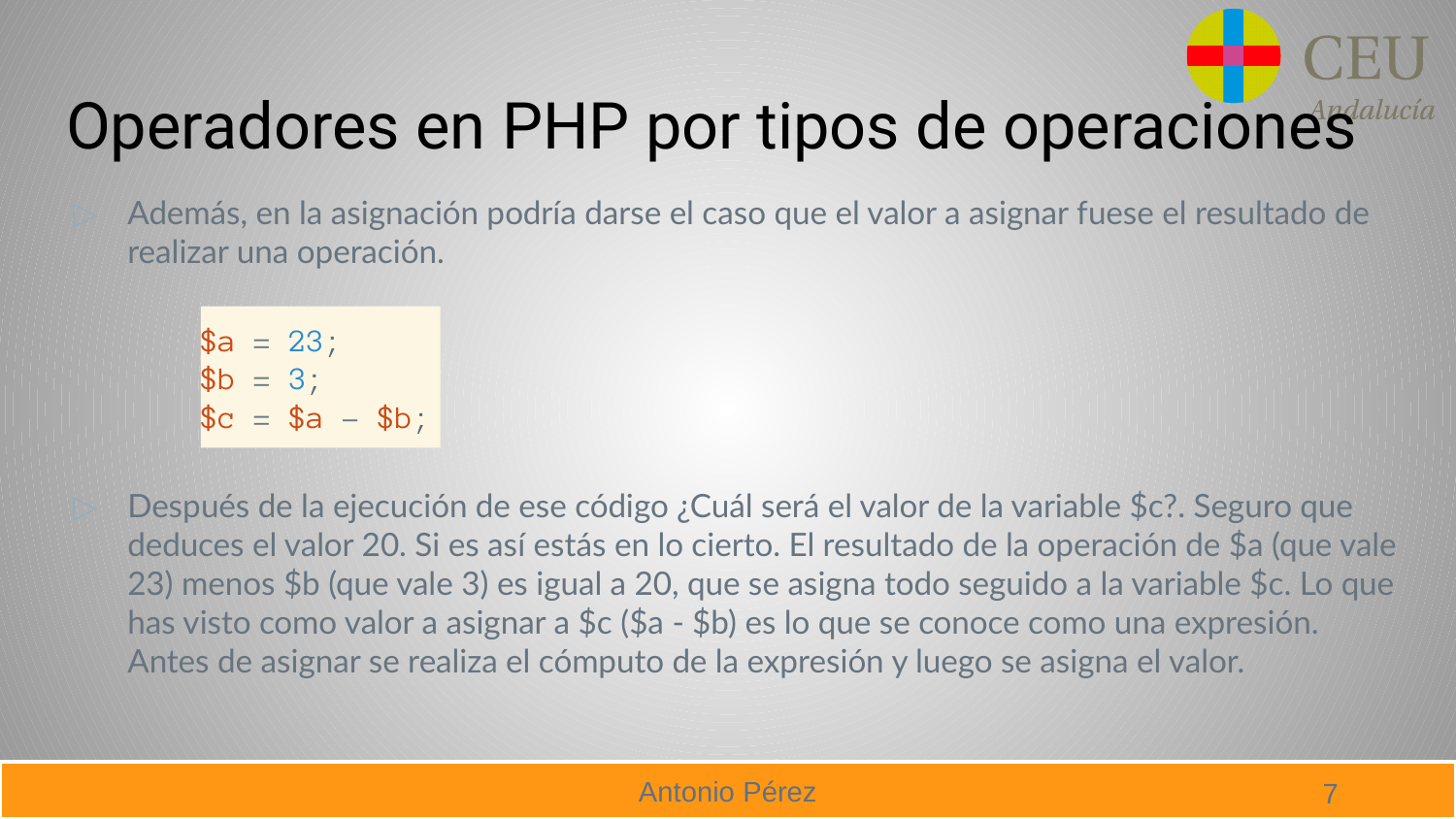

# Operadores en PHP por tipos de operaciones
Además, en la asignación podría darse el caso que el valor a asignar fuese el resultado de realizar una operación.

Después de la ejecución de ese código ¿Cuál será el valor de la variable $c?. Seguro que deduces el valor 20. Si es así estás en lo cierto. El resultado de la operación de $a (que vale 23) menos $b (que vale 3) es igual a 20, que se asigna todo seguido a la variable $c. Lo que has visto como valor a asignar a $c ($a - $b) es lo que se conoce como una expresión. Antes de asignar se realiza el cómputo de la expresión y luego se asigna el valor.

$a = 23;
$b = 3;
$c = $a - $b;
7